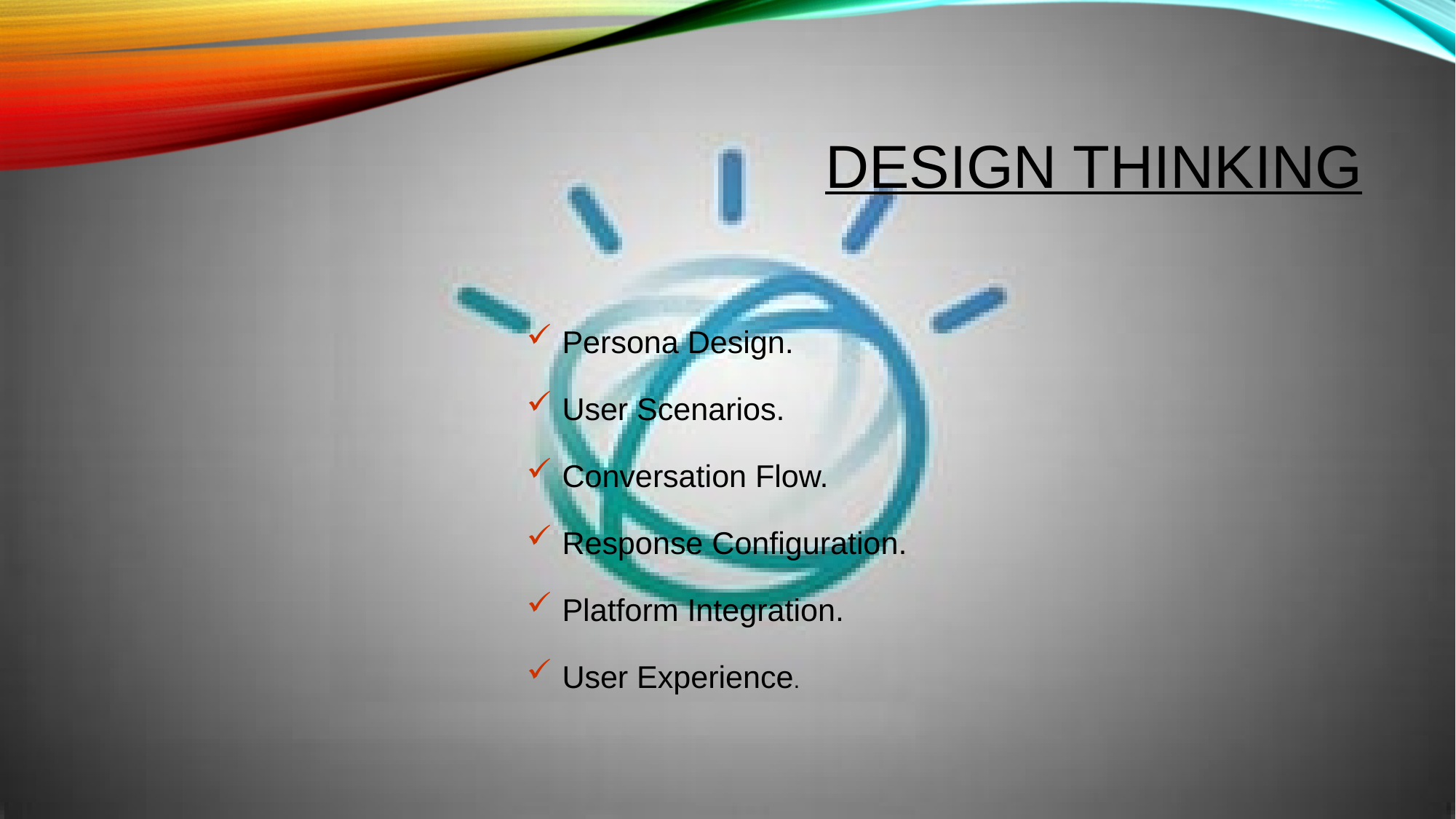

# DESIGN THINKING
 Persona Design.
 User Scenarios.
 Conversation Flow.
 Response Configuration.
 Platform Integration.
 User Experience.